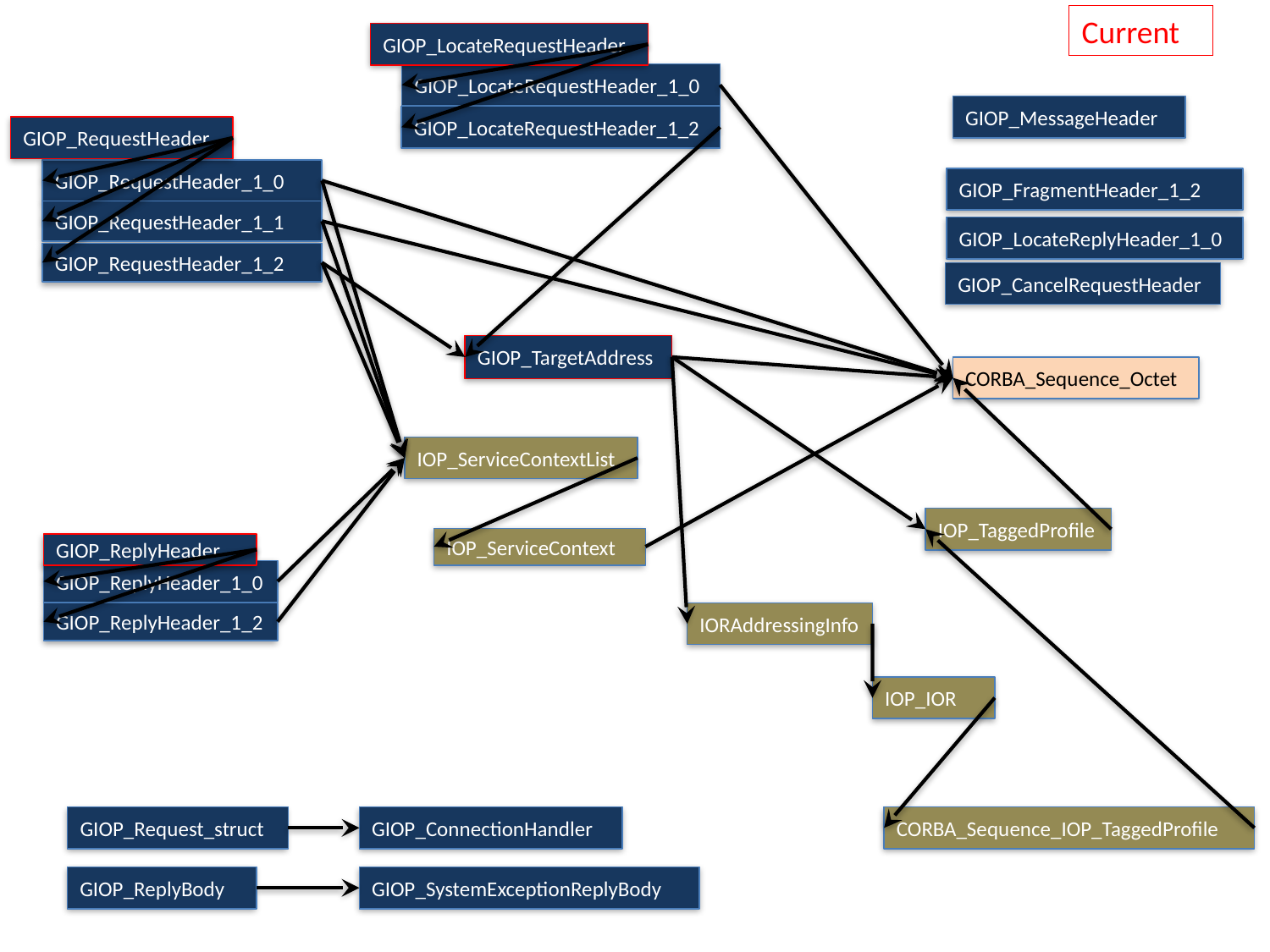

Current
GIOP_LocateRequestHeader
GIOP_LocateRequestHeader_1_0
GIOP_LocateRequestHeader_1_2
GIOP_MessageHeader
GIOP_RequestHeader
GIOP_RequestHeader_1_0
GIOP_RequestHeader_1_1
GIOP_RequestHeader_1_2
GIOP_FragmentHeader_1_2
GIOP_LocateReplyHeader_1_0
GIOP_CancelRequestHeader
GIOP_TargetAddress
CORBA_Sequence_Octet
IOP_ServiceContextList
IOP_TaggedProfile
IOP_ServiceContext
GIOP_ReplyHeader
GIOP_ReplyHeader_1_0
GIOP_ReplyHeader_1_2
IORAddressingInfo
IOP_IOR
GIOP_Request_struct
GIOP_ConnectionHandler
CORBA_Sequence_IOP_TaggedProfile
GIOP_ReplyBody
GIOP_SystemExceptionReplyBody